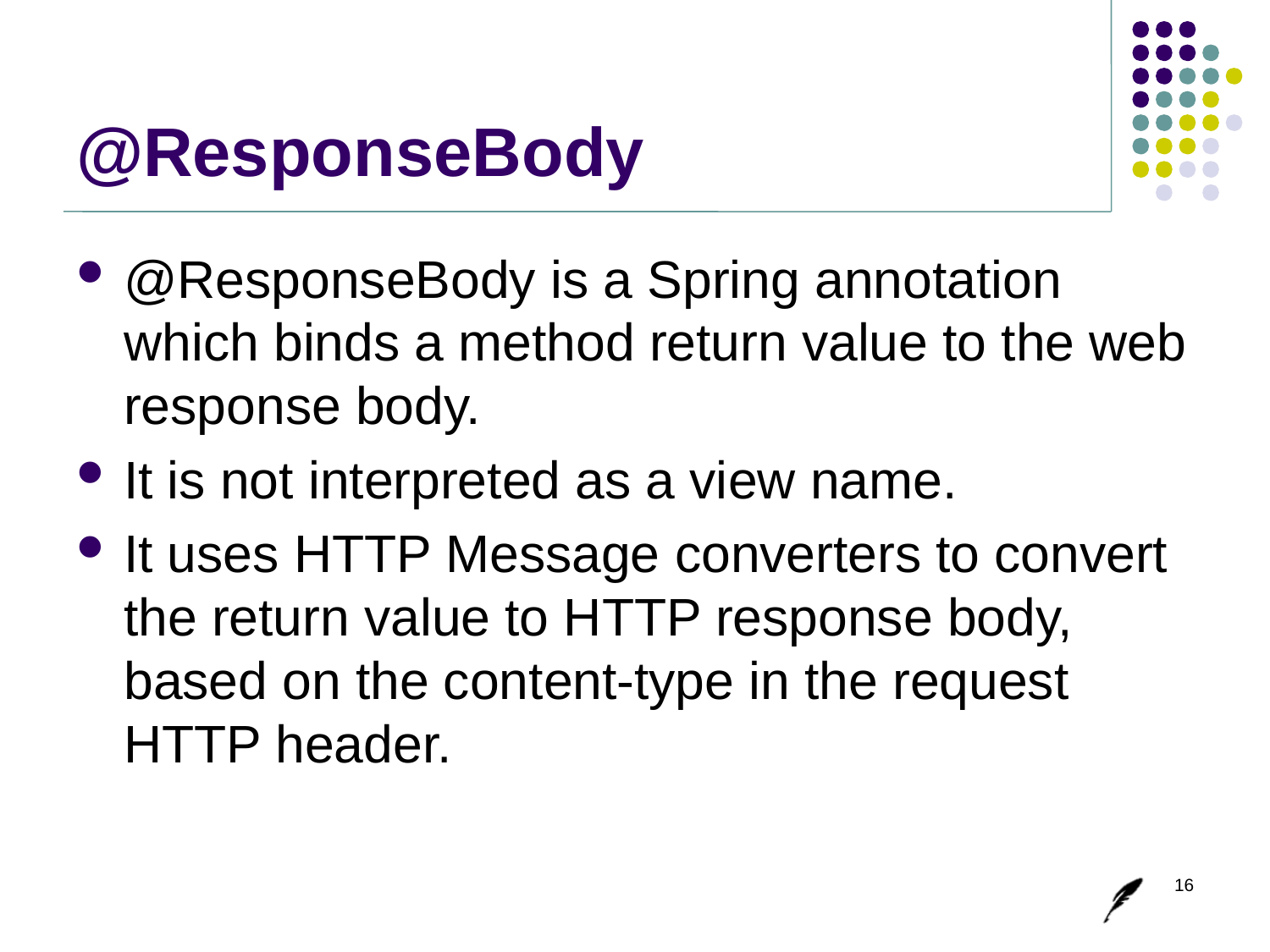

# @ResponseBody
@ResponseBody is a Spring annotation which binds a method return value to the web response body.
It is not interpreted as a view name.
It uses HTTP Message converters to convert the return value to HTTP response body, based on the content-type in the request HTTP header.
16